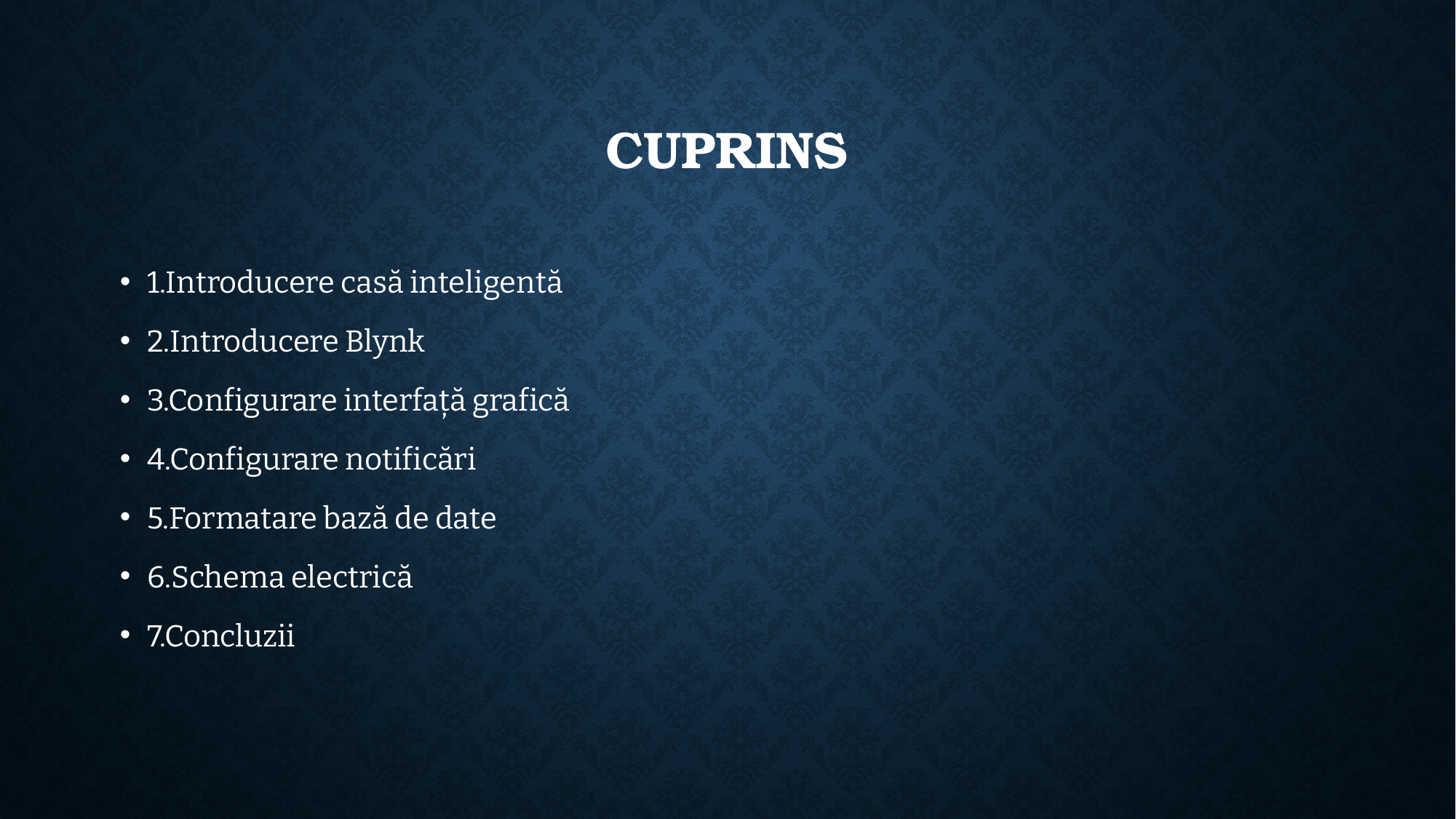

# Cuprins
1.Introducere casă inteligentă
2.Introducere Blynk
3.Configurare interfață grafică
4.Configurare notificări
5.Formatare bază de date
6.Schema electrică
7.Concluzii